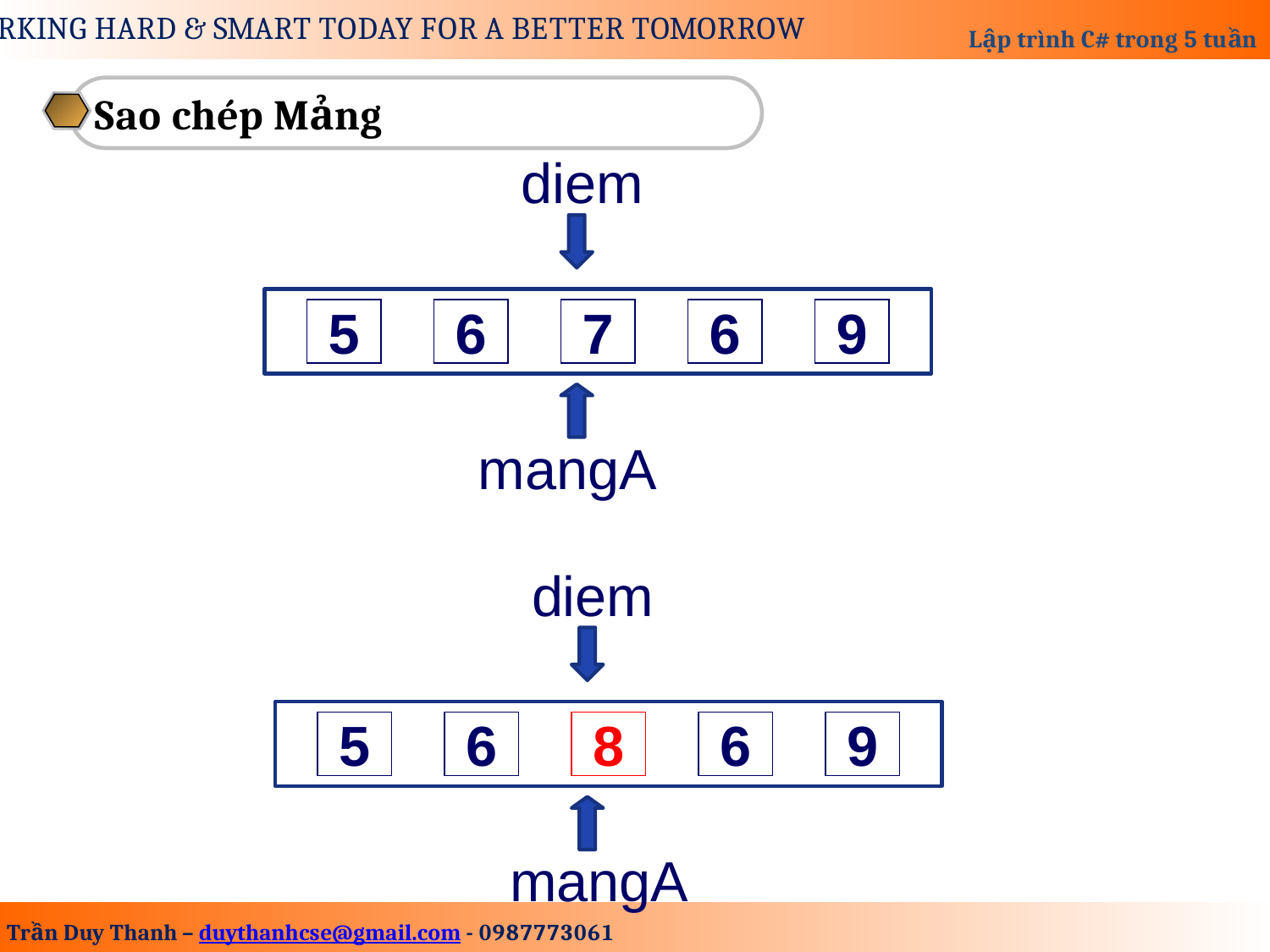

Sao chép Mảng

diem

5
6
7
6
9

mangA
diem

5
6
8
6
9

mangA